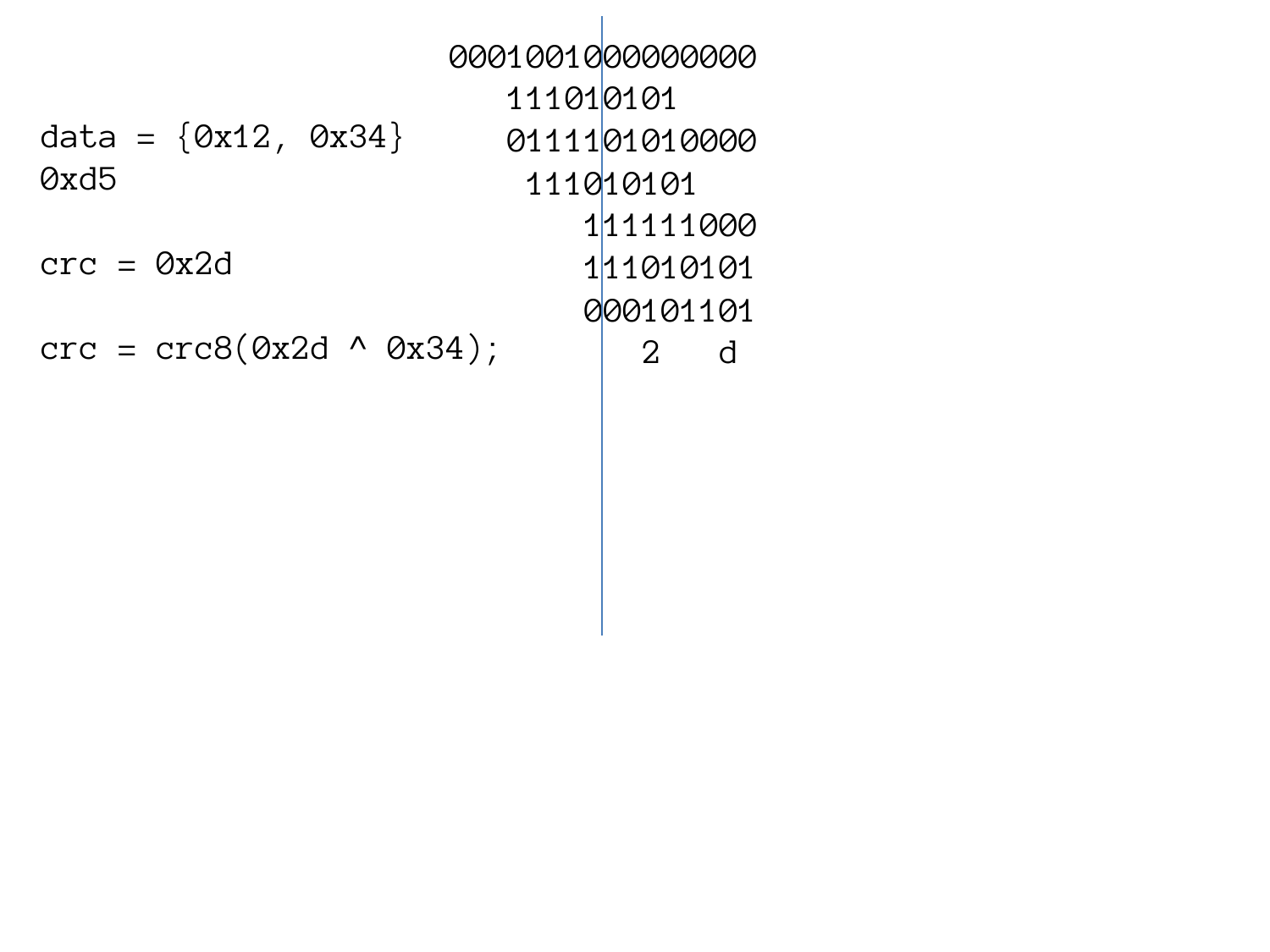

0001001000000000
   111010101
   0111101010000
    111010101
       111111000
       111010101
       000101101
          2   d
data = {0x12, 0x34}
0xd5

crc = 0x2d

crc = crc8(0x2d ^ 0x34);